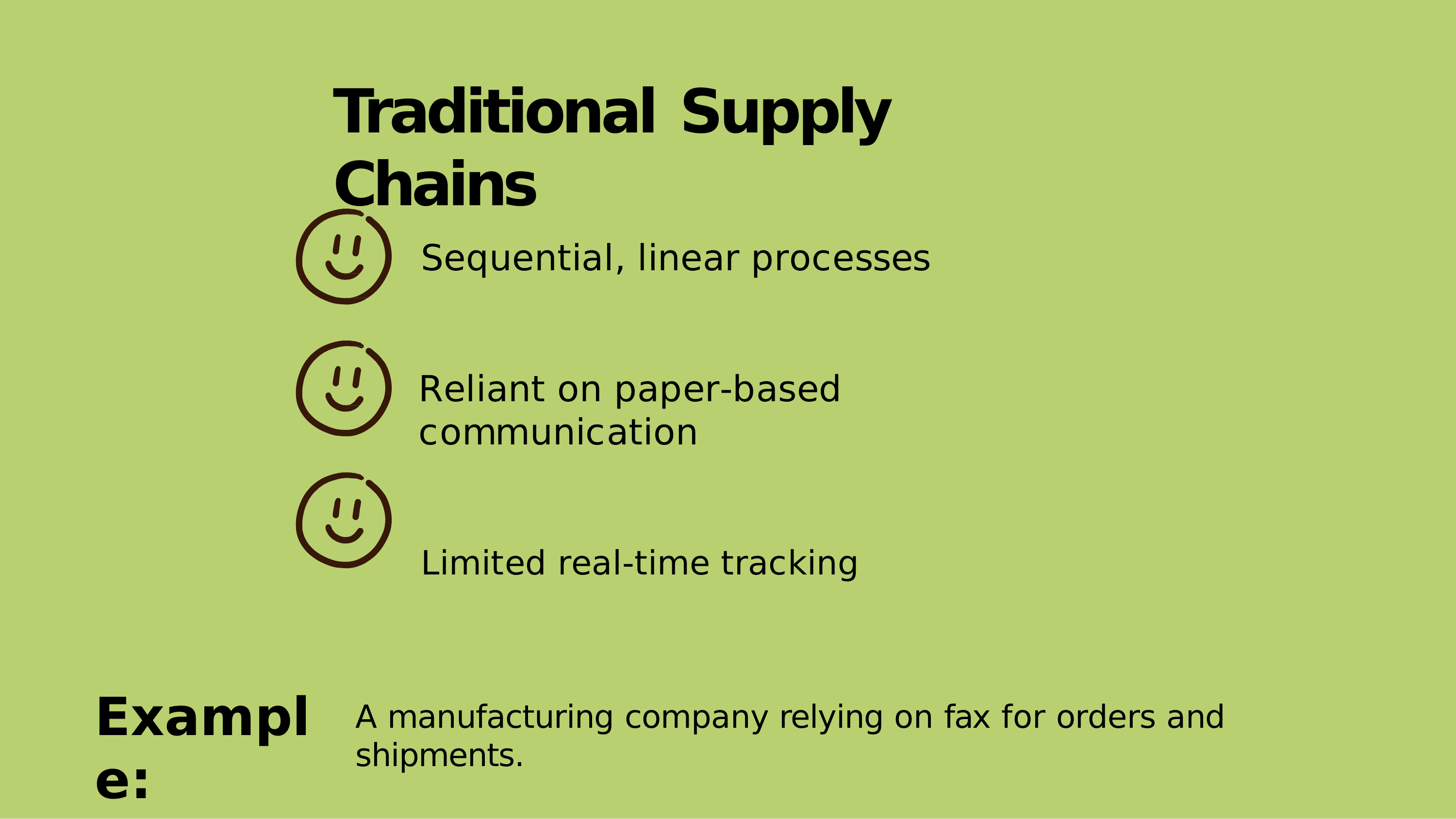

# Traditional Supply Chains

Sequential, linear processes

Reliant on paper-based communication

Limited real-time tracking

Example:
A manufacturing company relying on fax for orders and shipments.